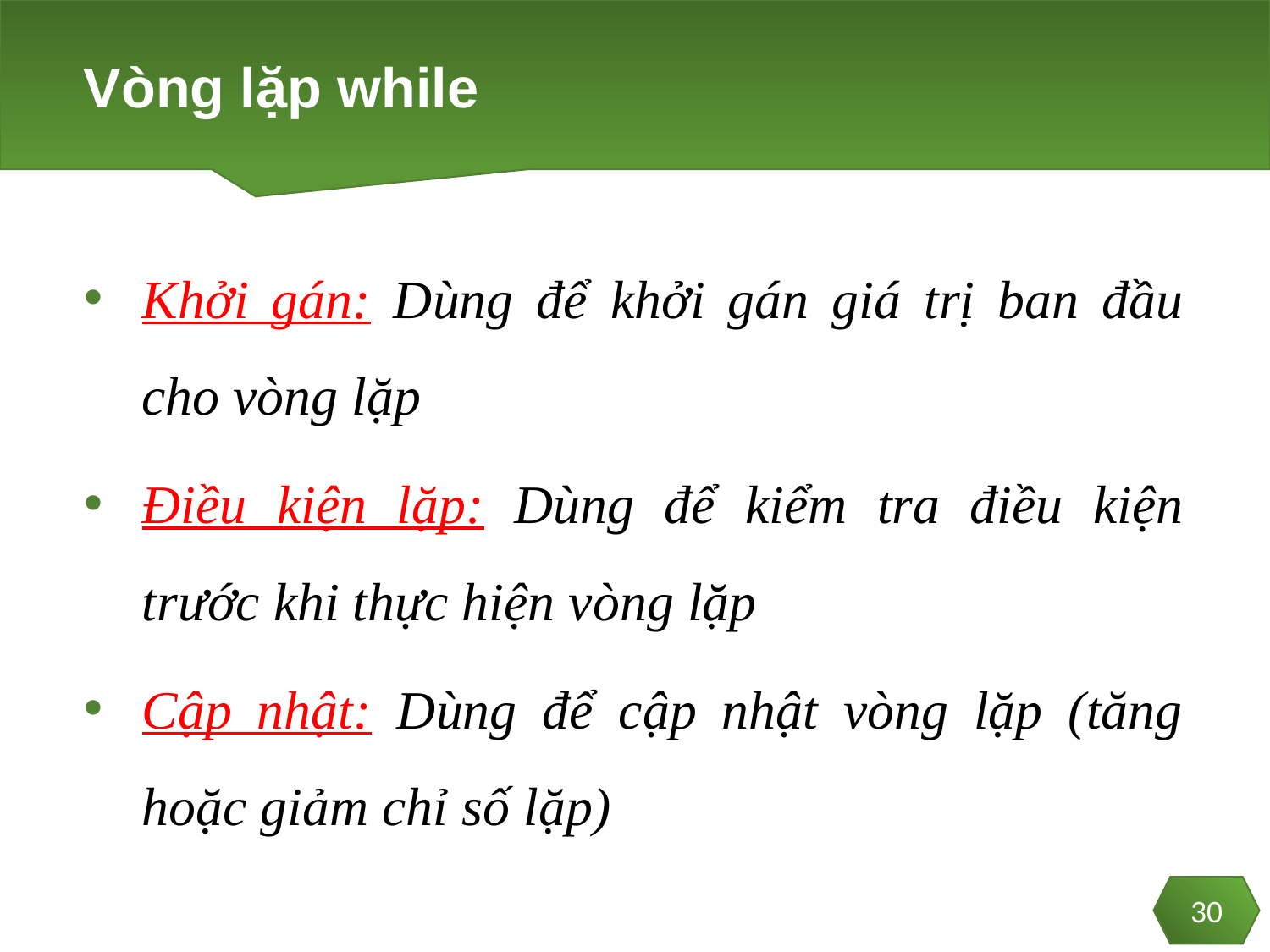

# Vòng lặp while
Khởi gán: Dùng để khởi gán giá trị ban đầu cho vòng lặp
Điều kiện lặp: Dùng để kiểm tra điều kiện trước khi thực hiện vòng lặp
Cập nhật: Dùng để cập nhật vòng lặp (tăng hoặc giảm chỉ số lặp)